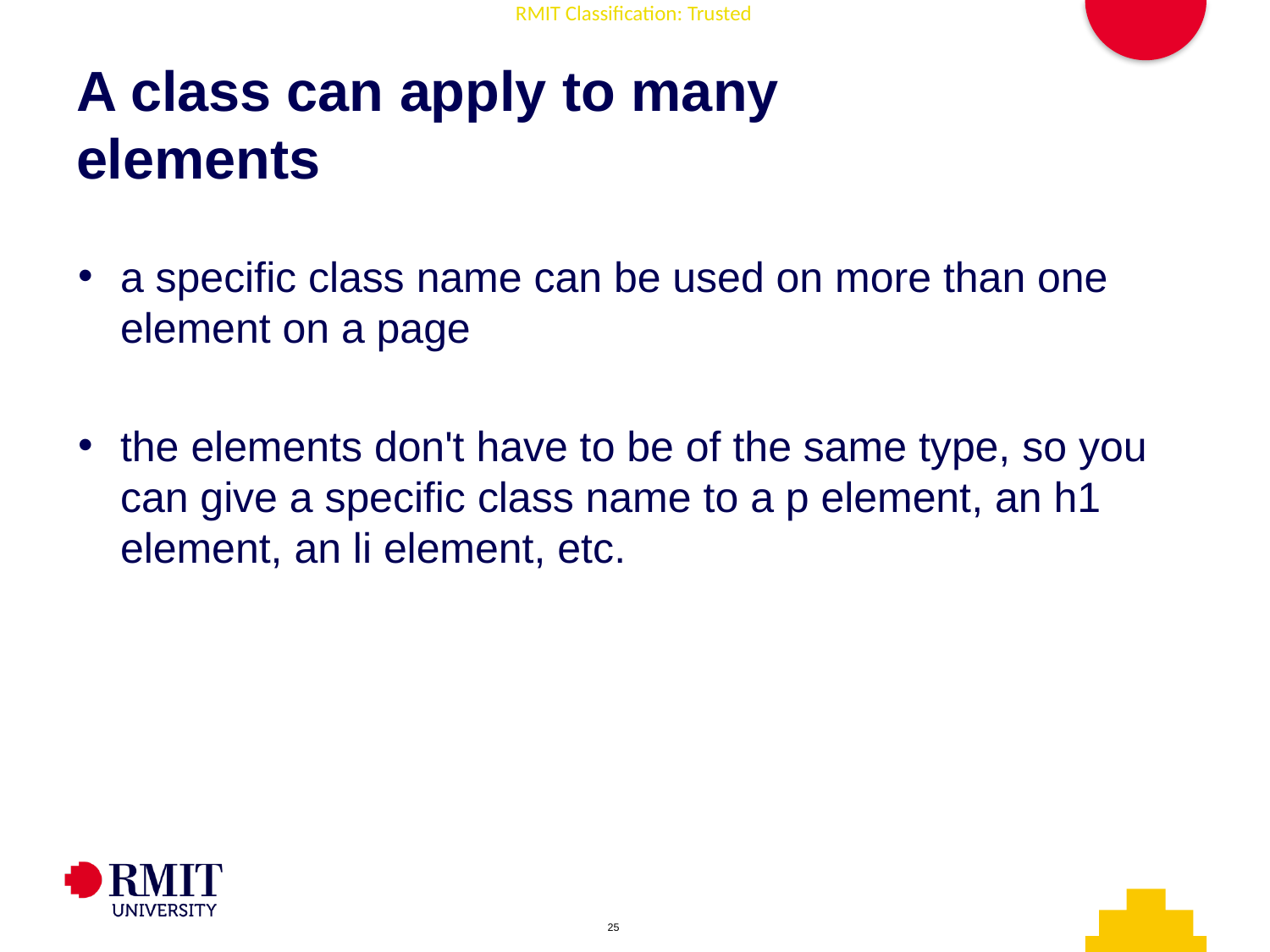

# A class can apply to many elements
a specific class name can be used on more than one element on a page

the elements don't have to be of the same type, so you can give a specific class name to a p element, an h1 element, an li element, etc.
AD006 Associate Degree in IT